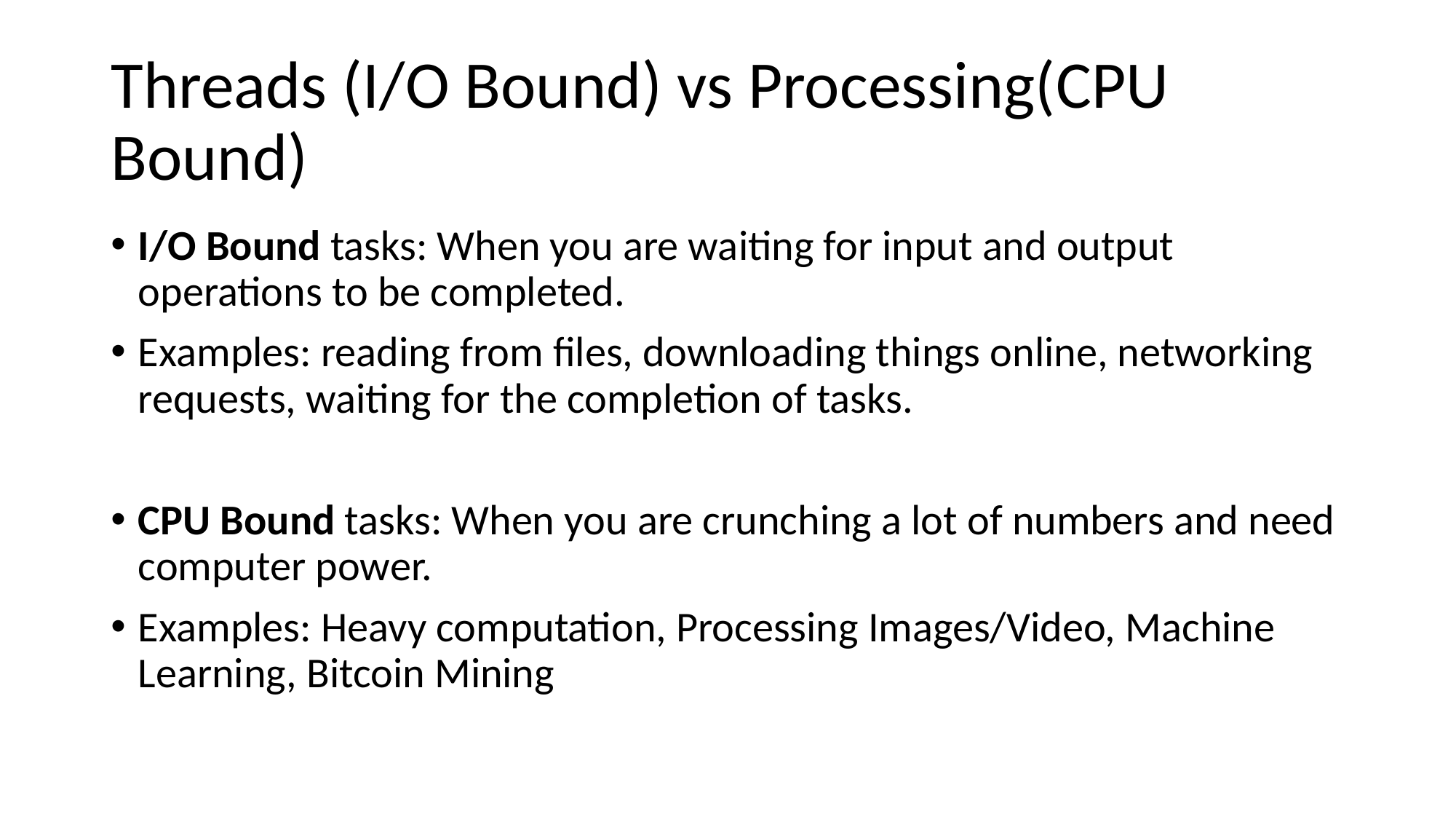

# Threads (I/O Bound) vs Processing(CPU Bound)
I/O Bound tasks: When you are waiting for input and output operations to be completed.
Examples: reading from files, downloading things online, networking requests, waiting for the completion of tasks.

CPU Bound tasks: When you are crunching a lot of numbers and need computer power.
Examples: Heavy computation, Processing Images/Video, Machine Learning, Bitcoin Mining